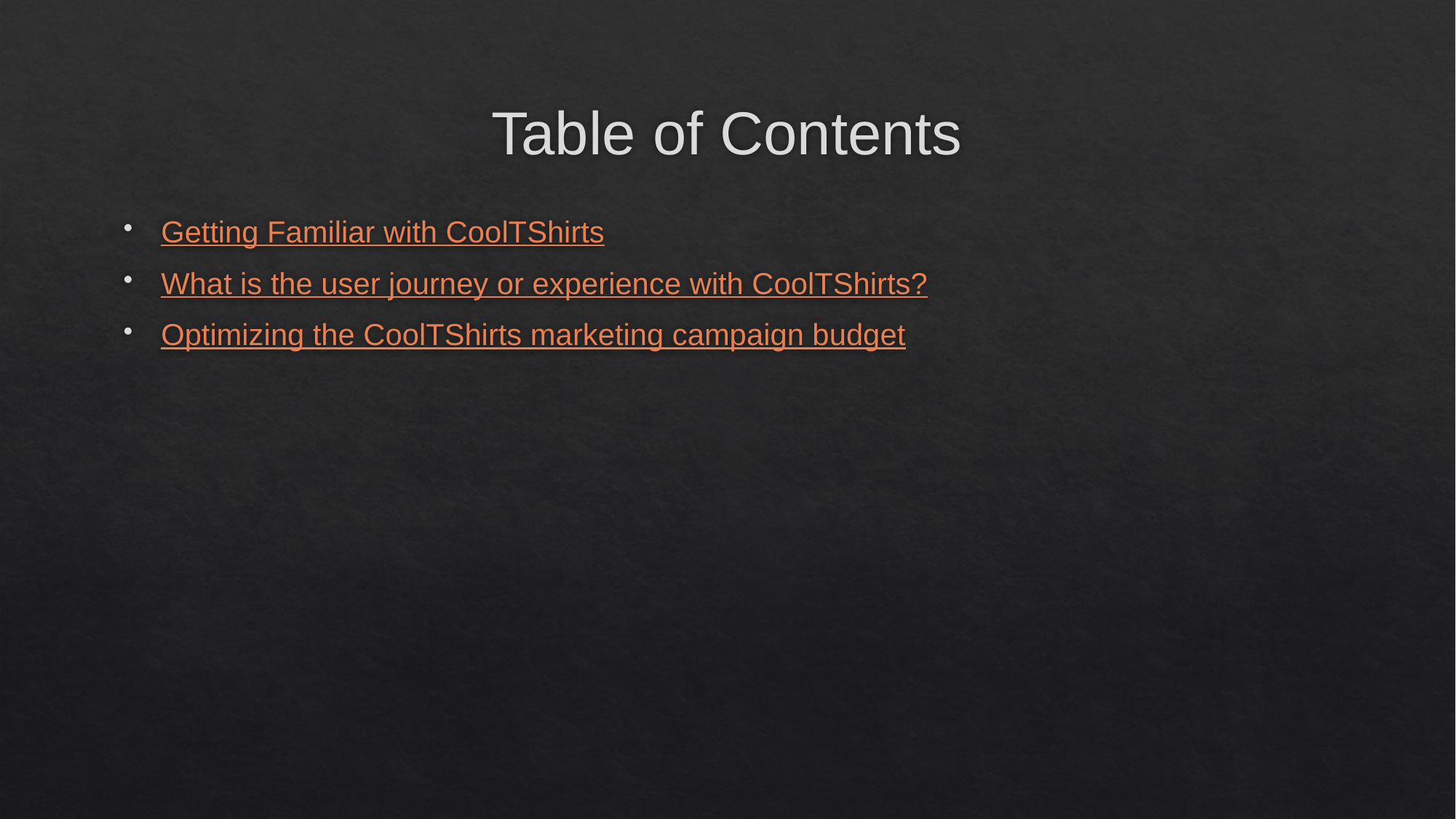

# Table of Contents
Getting Familiar with CoolTShirts
What is the user journey or experience with CoolTShirts?
Optimizing the CoolTShirts marketing campaign budget